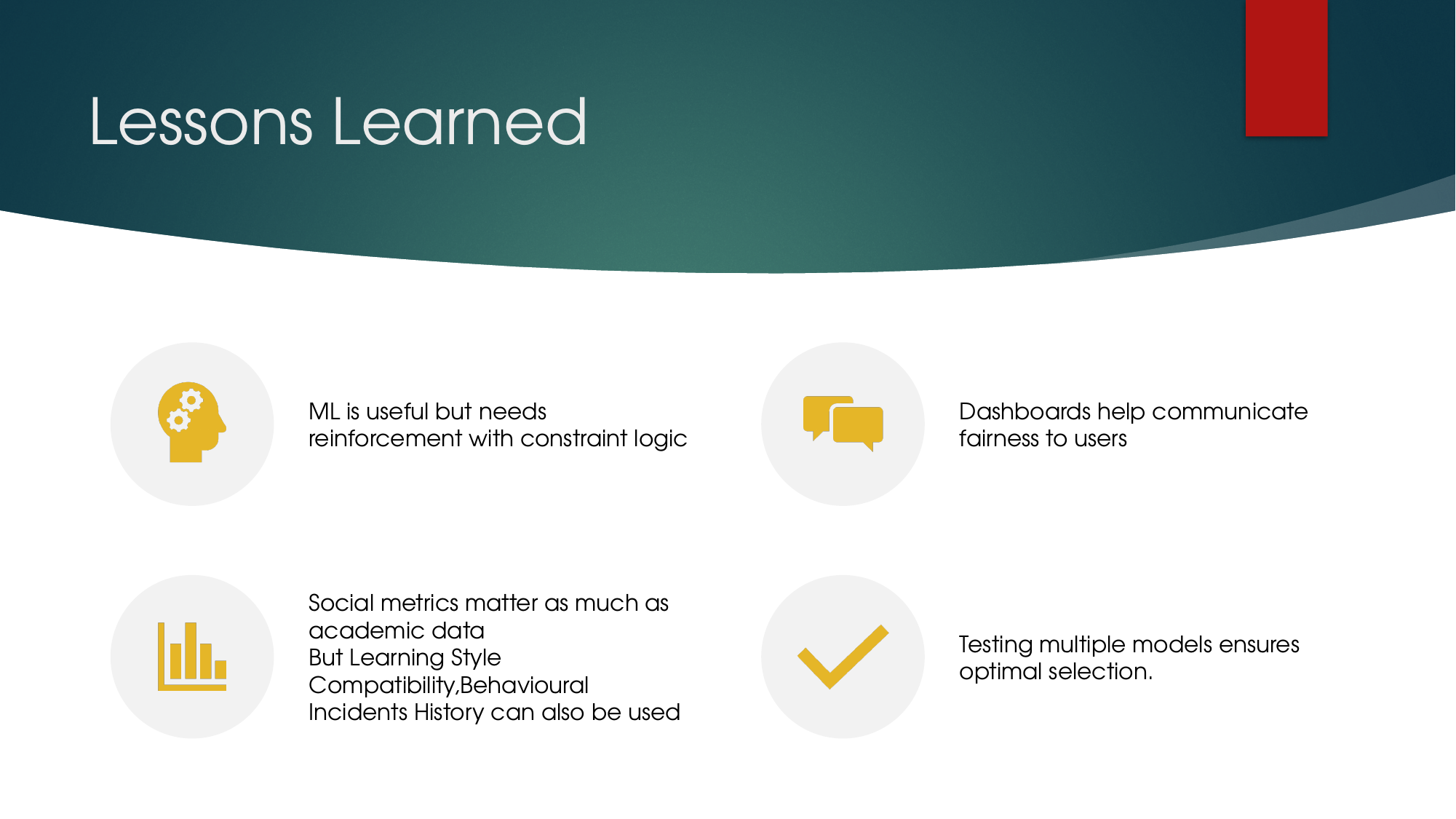

# Lessons Learned

ML is useful but needs reinforcement with constraint logic
Dashboards help communicate fairness to users
Social metrics matter as much as academic data
But Learning Style Compatibility,Behavioural Incidents History can also be used
Testing multiple models ensures optimal selection.